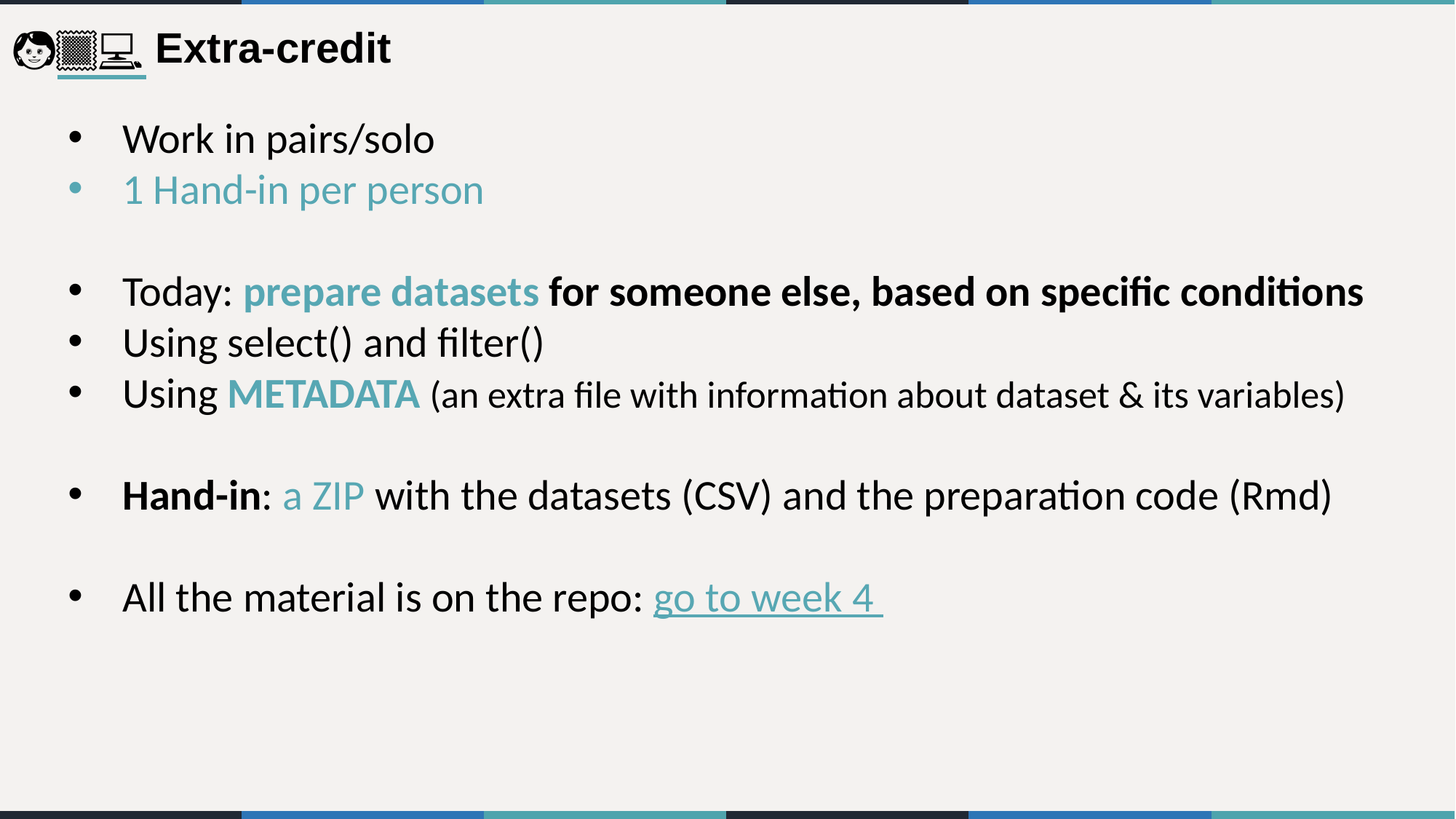

👩🏽‍💻 Extra-credit
Work in pairs/solo
1 Hand-in per person

Today: prepare datasets for someone else, based on specific conditions
Using select() and filter()
Using METADATA (an extra file with information about dataset & its variables)

Hand-in: a ZIP with the datasets (CSV) and the preparation code (Rmd)
All the material is on the repo: go to week 4